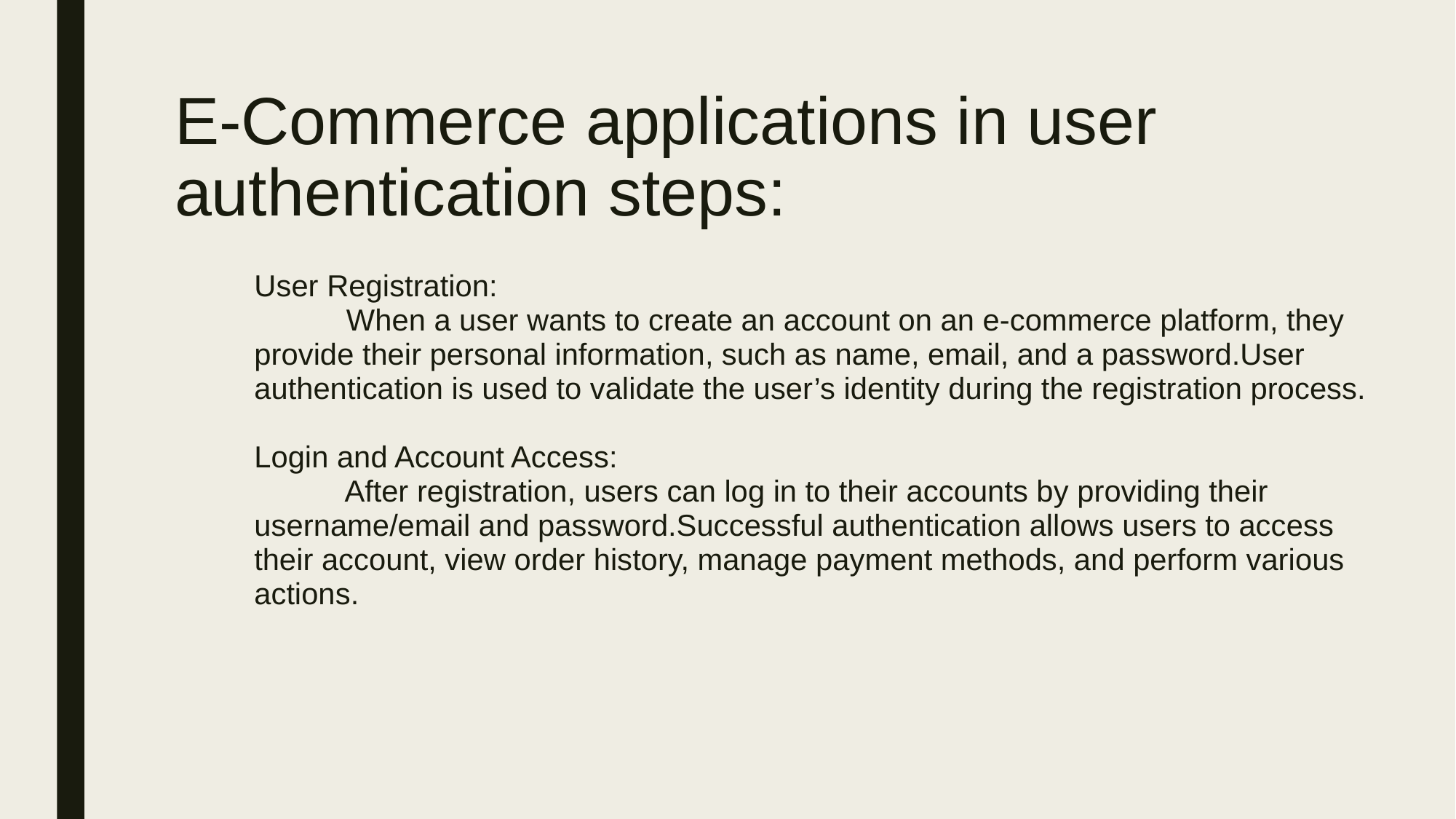

E-Commerce applications in user authentication steps:
User Registration:
           When a user wants to create an account on an e-commerce platform, they provide their personal information, such as name, email, and a password.User authentication is used to validate the user’s identity during the registration process.
Login and Account Access:
           After registration, users can log in to their accounts by providing their username/email and password.Successful authentication allows users to access their account, view order history, manage payment methods, and perform various actions.